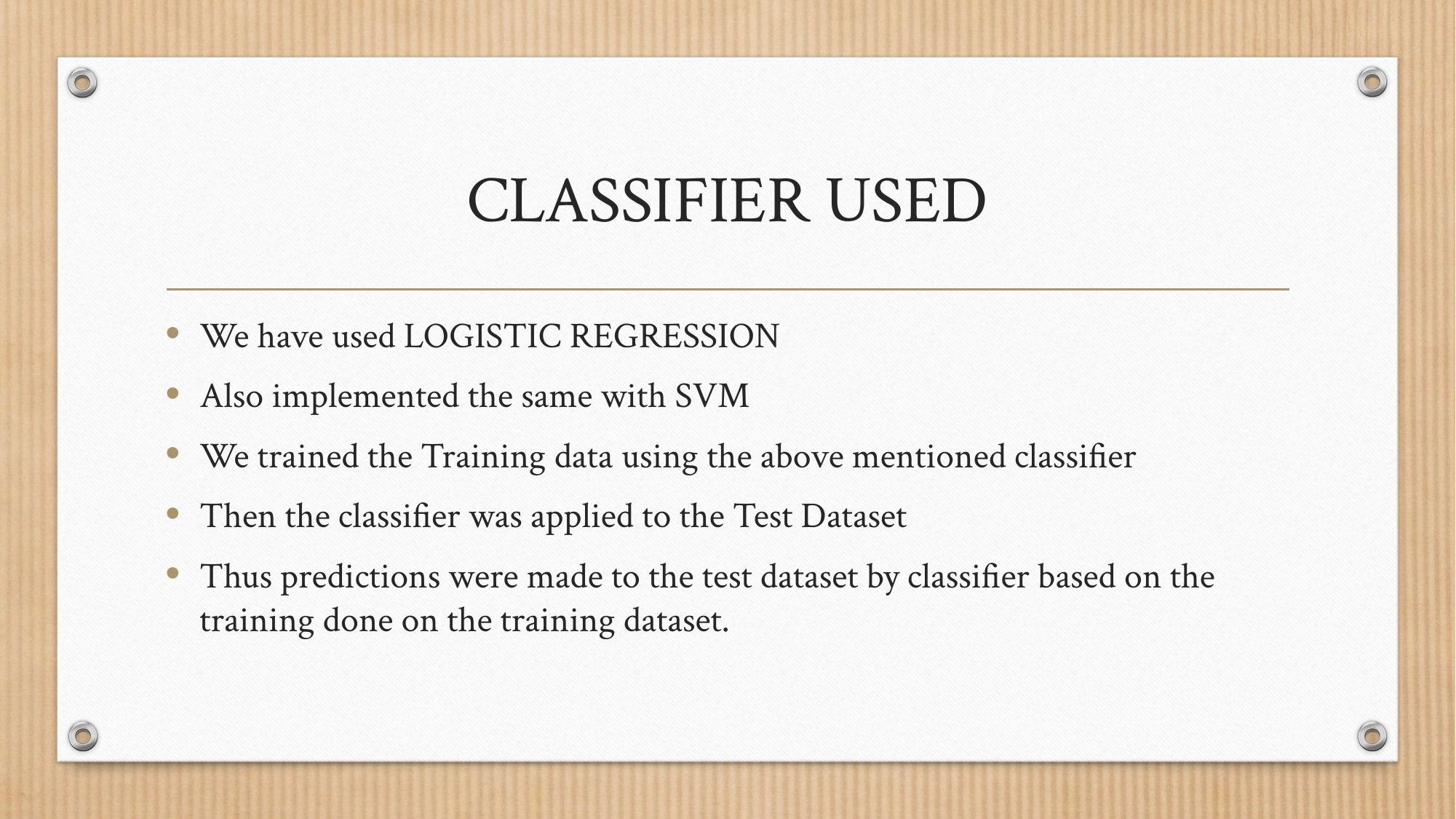

# CLASSIFIER USED
We have used LOGISTIC REGRESSION
Also implemented the same with SVM
We trained the Training data using the above mentioned classifier
Then the classifier was applied to the Test Dataset
Thus predictions were made to the test dataset by classifier based on the training done on the training dataset.